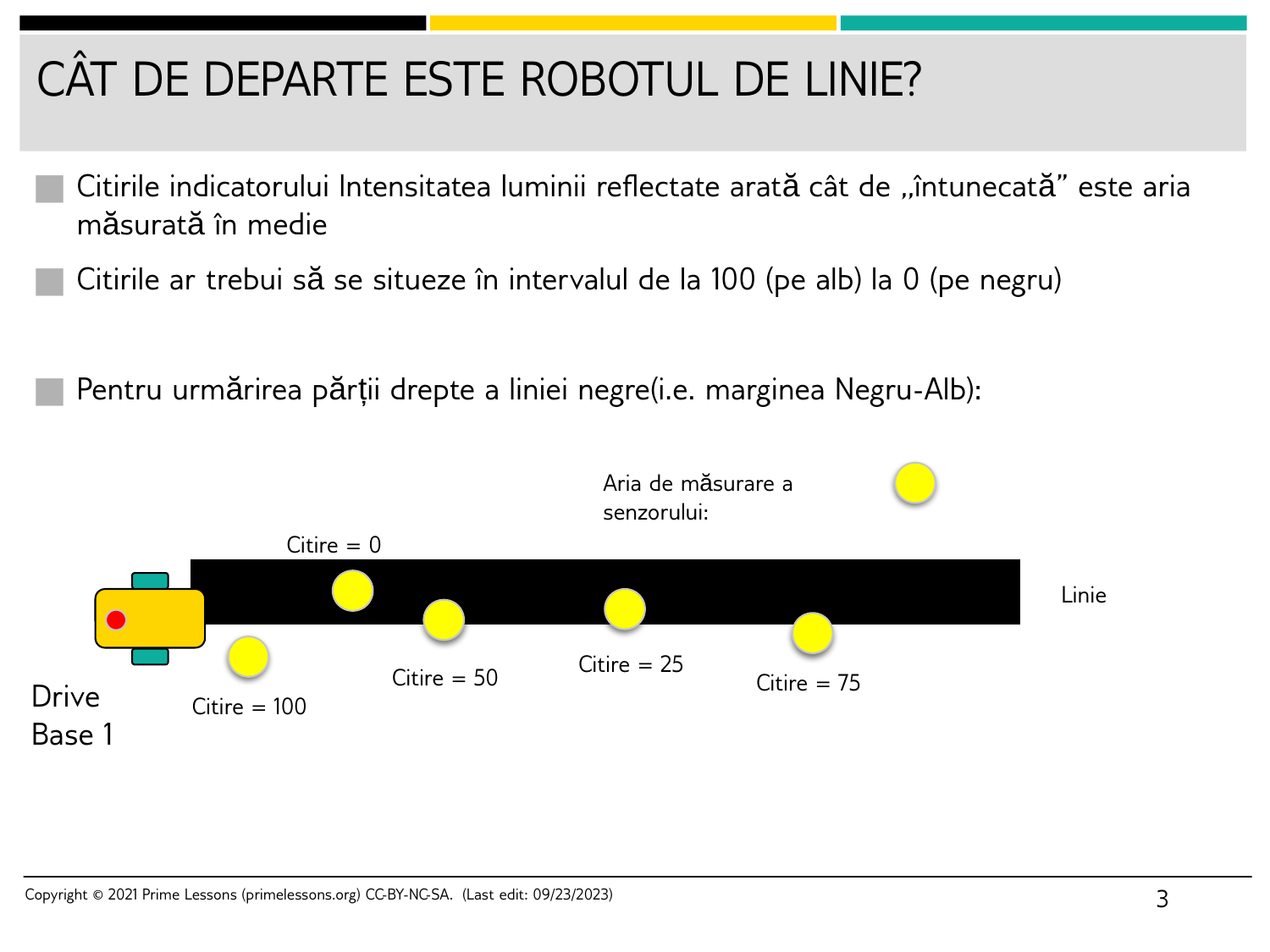

# CÂT DE DEPARTE ESTE ROBOTUL DE LINIE?
Citirile indicatorului Intensitatea luminii reflectate arată cât de ,,întunecată” este aria măsurată în medie
Citirile ar trebui să se situeze în intervalul de la 100 (pe alb) la 0 (pe negru)

Pentru urmărirea părții drepte a liniei negre(i.e. marginea Negru-Alb):
Aria de măsurare a senzorului:

Citire = 0

Linie

Citire = 25
Citire = 50
Citire = 75
Drive Base 1
Citire = 100
3
Copyright © 2021 Prime Lessons (primelessons.org) CC-BY-NC-SA.  (Last edit: 09/23/2023)